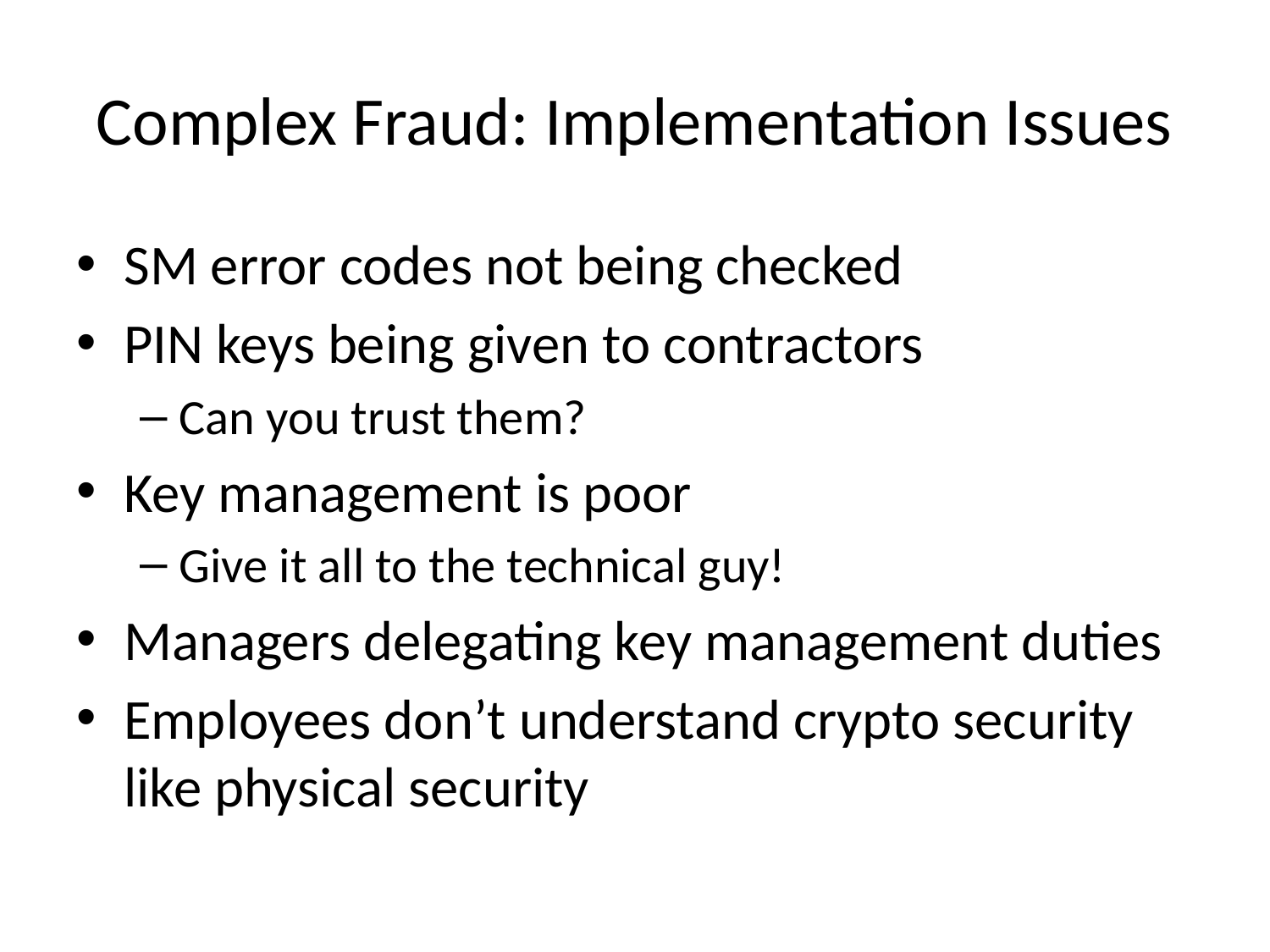

# Complex Fraud: Implementation Issues
SM error codes not being checked
PIN keys being given to contractors
Can you trust them?
Key management is poor
Give it all to the technical guy!
Managers delegating key management duties
Employees don’t understand crypto security like physical security